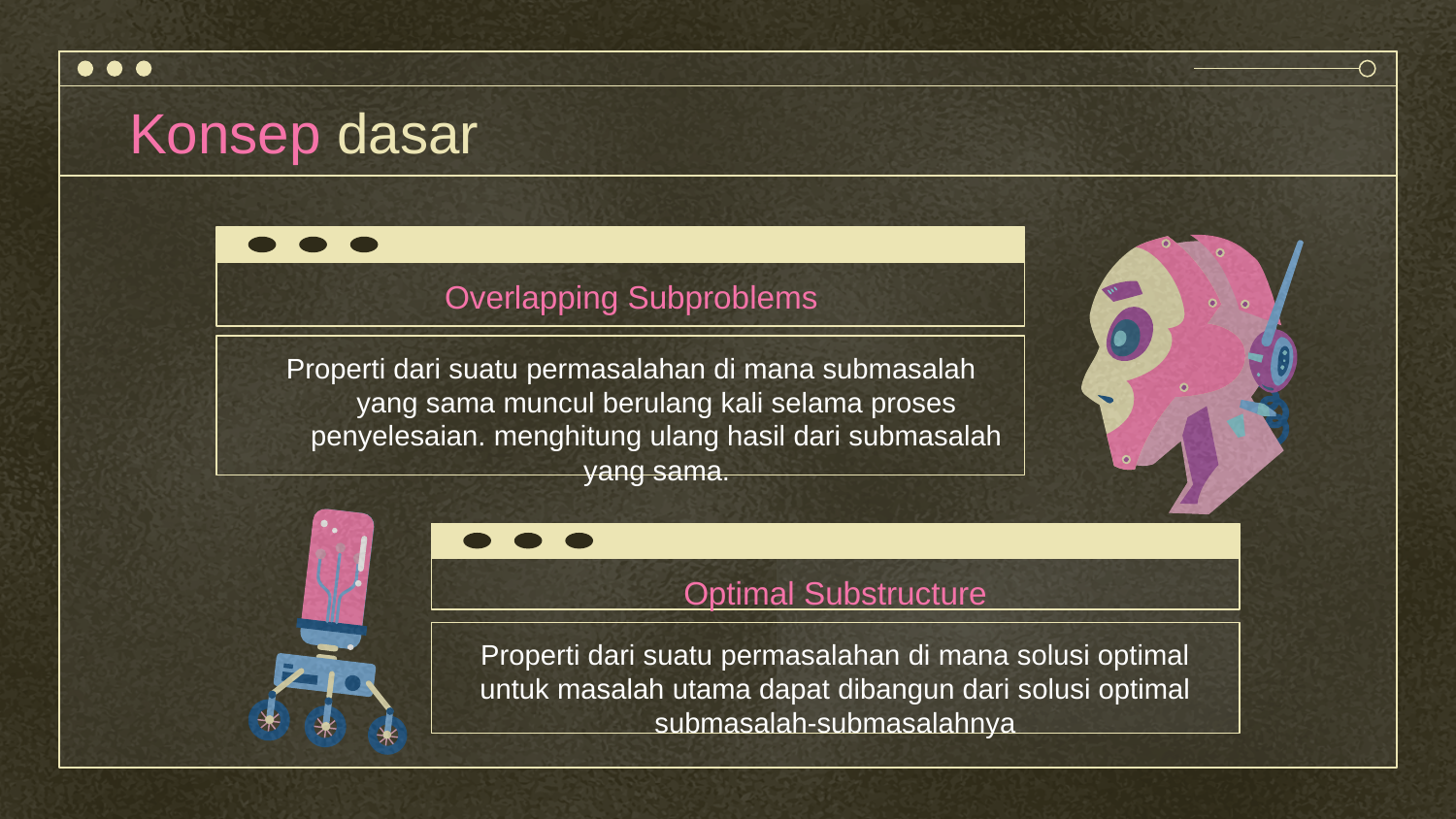

# Konsep dasar

Overlapping Subproblems
Properti dari suatu permasalahan di mana submasalah yang sama muncul berulang kali selama proses penyelesaian. menghitung ulang hasil dari submasalah yang sama.

Optimal Substructure
Properti dari suatu permasalahan di mana solusi optimal untuk masalah utama dapat dibangun dari solusi optimal submasalah-submasalahnya